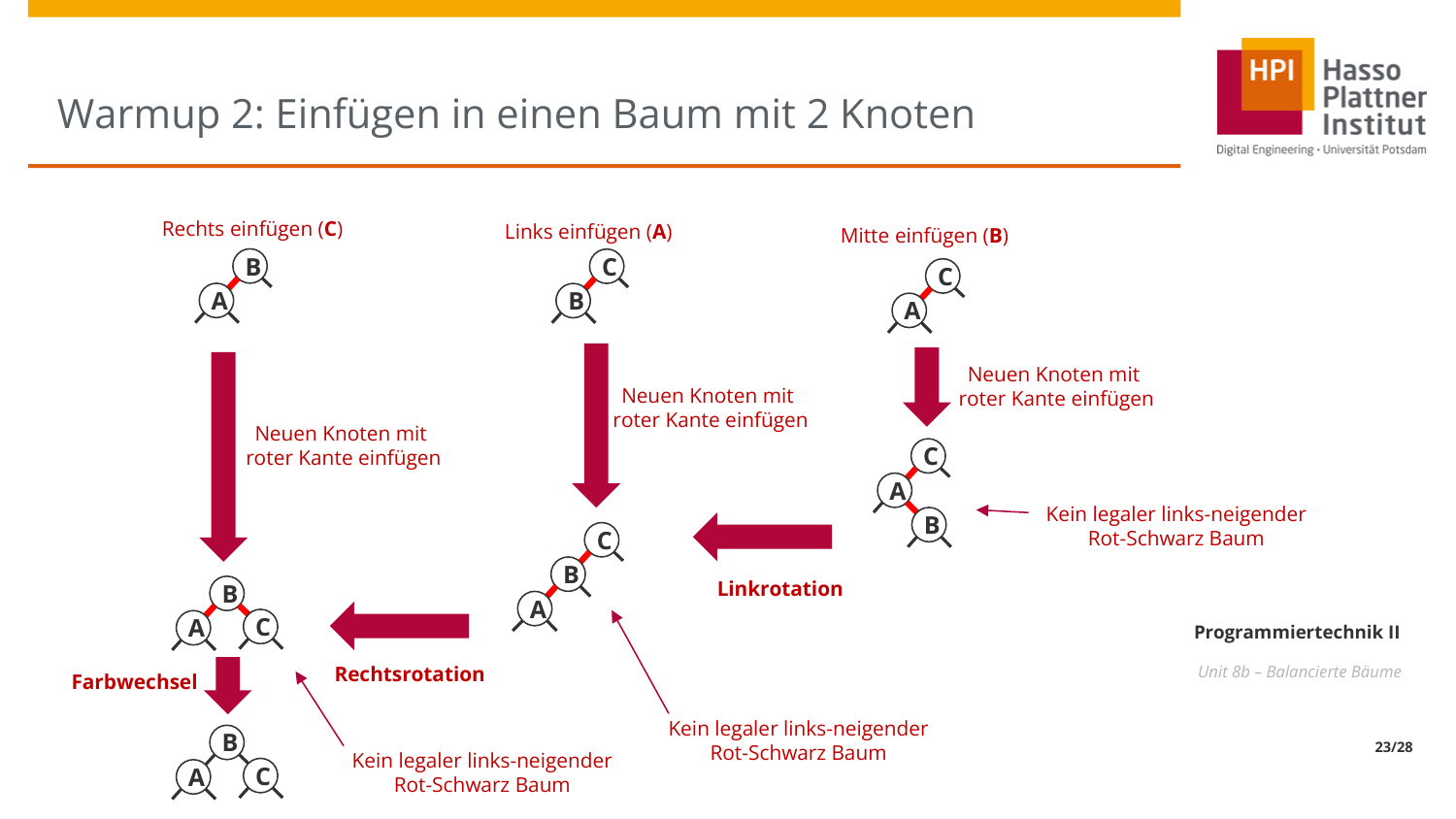

# Warmup 2: Einfügen in einen Baum mit 2 Knoten
Rechts einfügen (C)
Links einfügen (A)
Mitte einfügen (B)
B
A
C
B
C
A

Neuen Knoten mit
roter Kante einfügen
Neuen Knoten mit
roter Kante einfügen
Neuen Knoten mit
roter Kante einfügen
C
A
B

Kein legaler links-neigender
Rot-Schwarz Baum
C
B
A

Linkrotation
B
C
A
Rechtsrotation
Farbwechsel

Kein legaler links-neigender
Rot-Schwarz Baum
B
C
A
Kein legaler links-neigender
Rot-Schwarz Baum